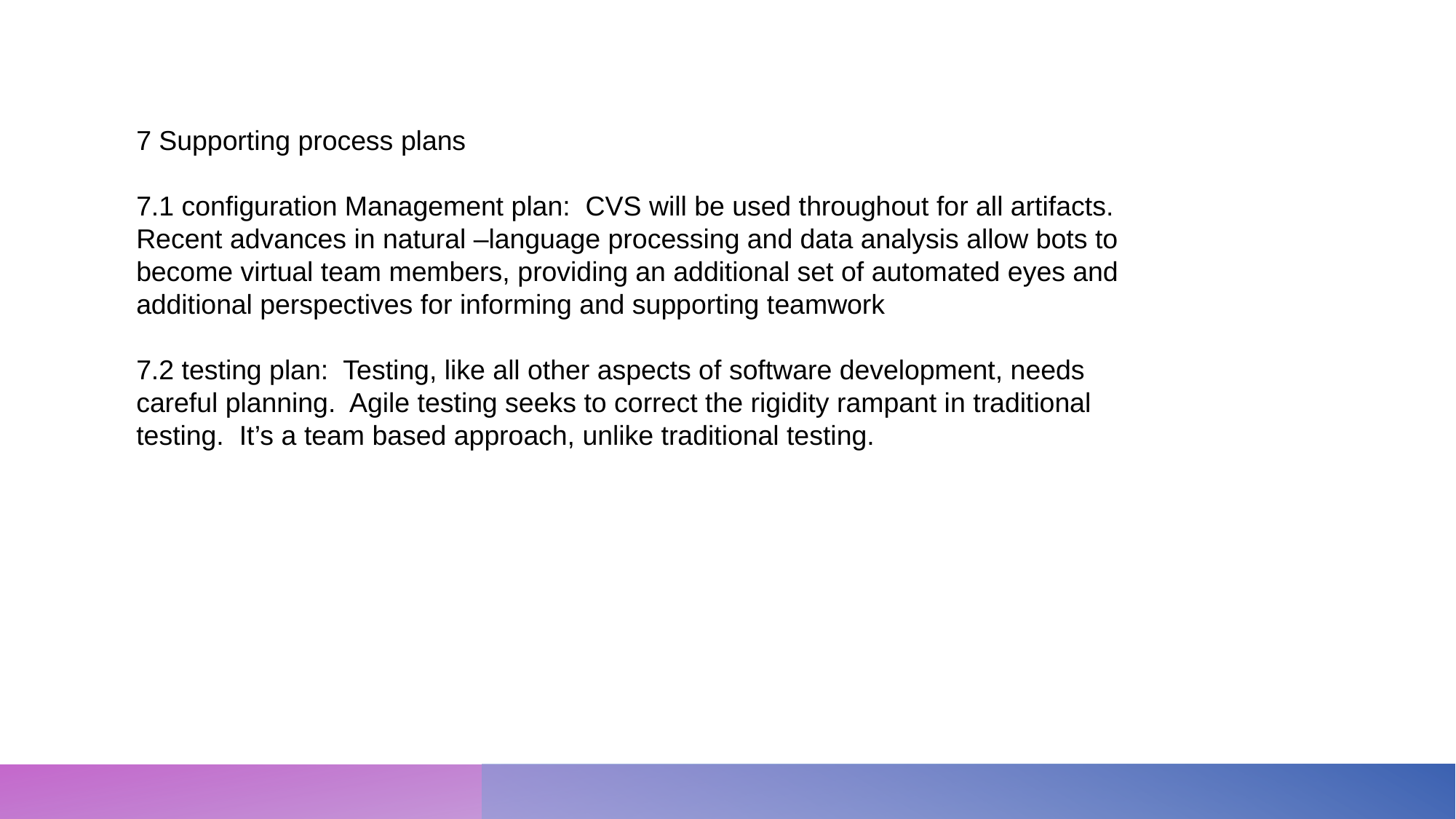

7 Supporting process plans

7.1 configuration Management plan:  CVS will be used throughout for all artifacts.  Recent advances in natural –language processing and data analysis allow bots to become virtual team members, providing an additional set of automated eyes and additional perspectives for informing and supporting teamwork

7.2 testing plan:  Testing, like all other aspects of software development, needs careful planning.  Agile testing seeks to correct the rigidity rampant in traditional testing.  It’s a team based approach, unlike traditional testing.